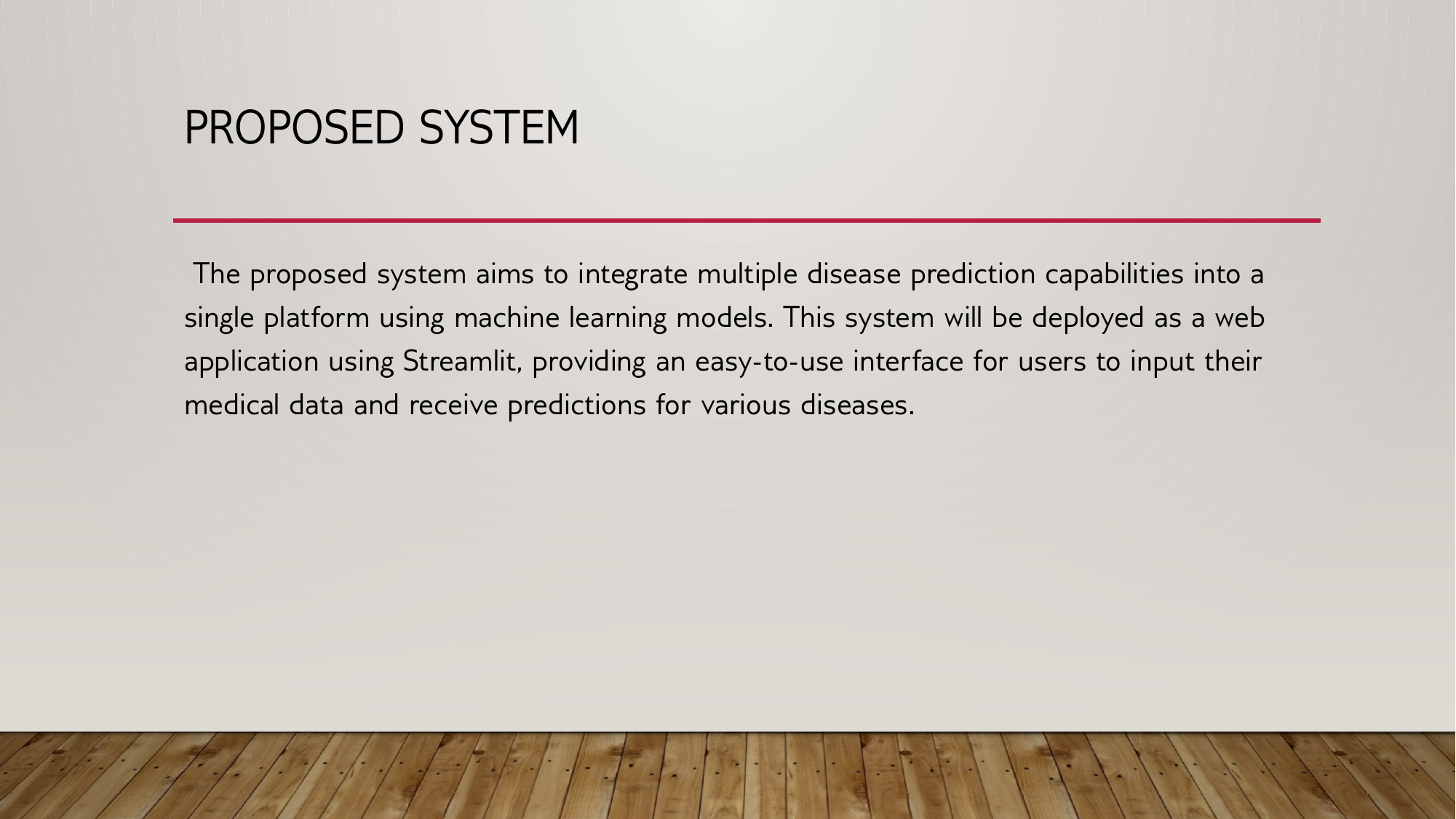

# PROPOSED SYSTEM
 The proposed system aims to integrate multiple disease prediction capabilities into a single platform using machine learning models. This system will be deployed as a web application using Streamlit, providing an easy-to-use interface for users to input their medical data and receive predictions for various diseases.